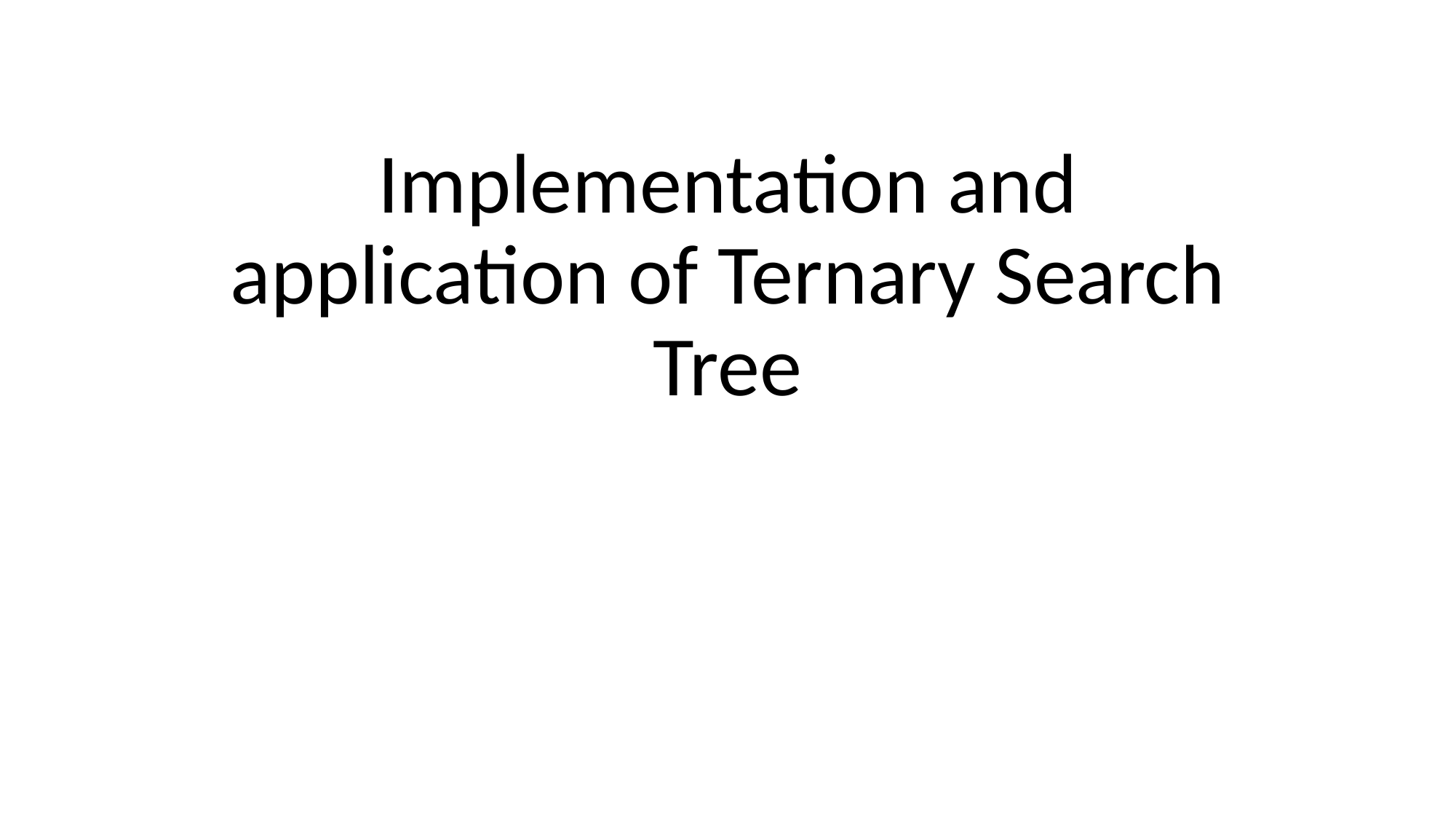

# Implementation and application of Ternary Search Tree